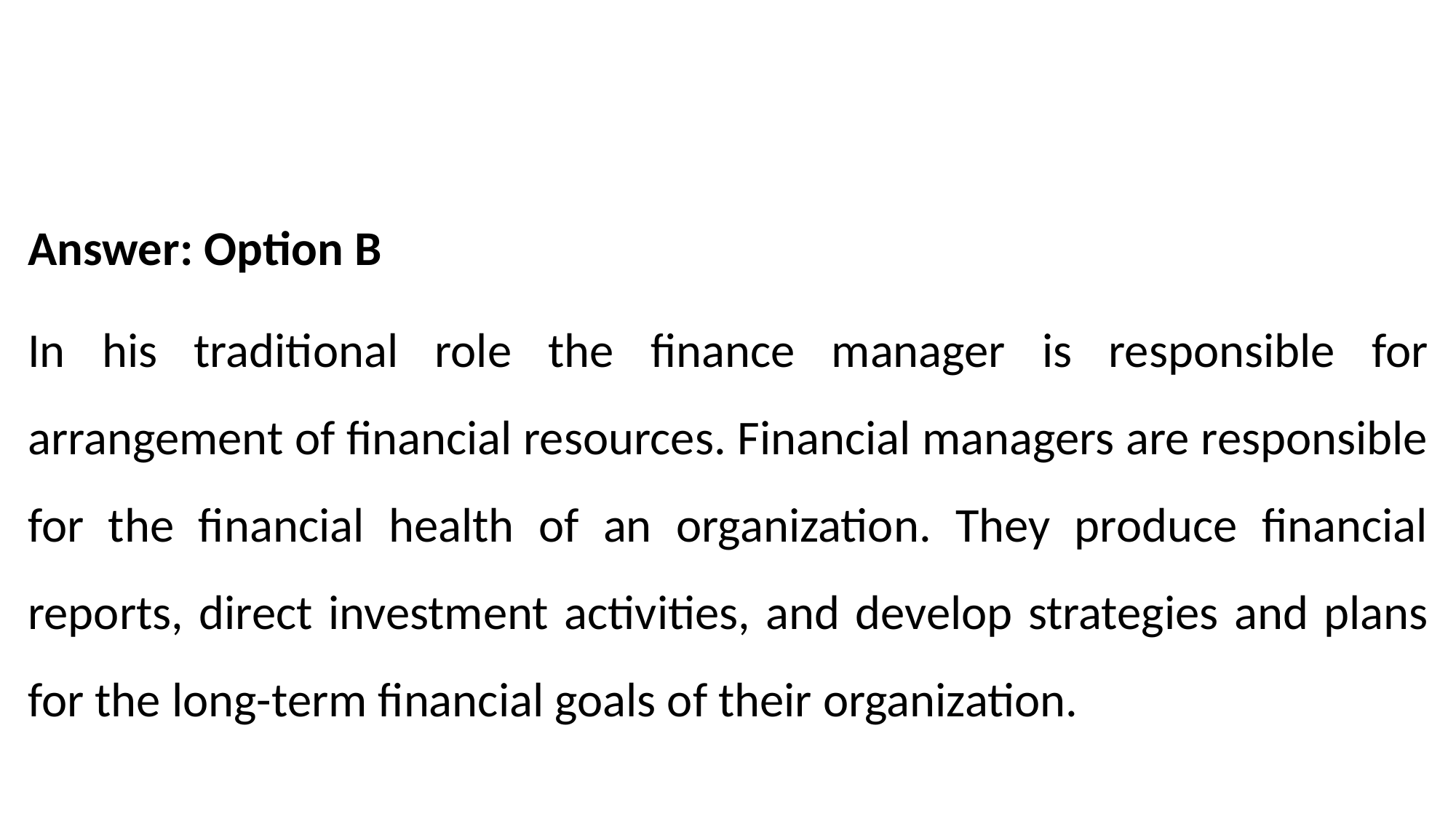

Answer: Option B
In his traditional role the finance manager is responsible for arrangement of financial resources. Financial managers are responsible for the financial health of an organization. They produce financial reports, direct investment activities, and develop strategies and plans for the long-term financial goals of their organization.